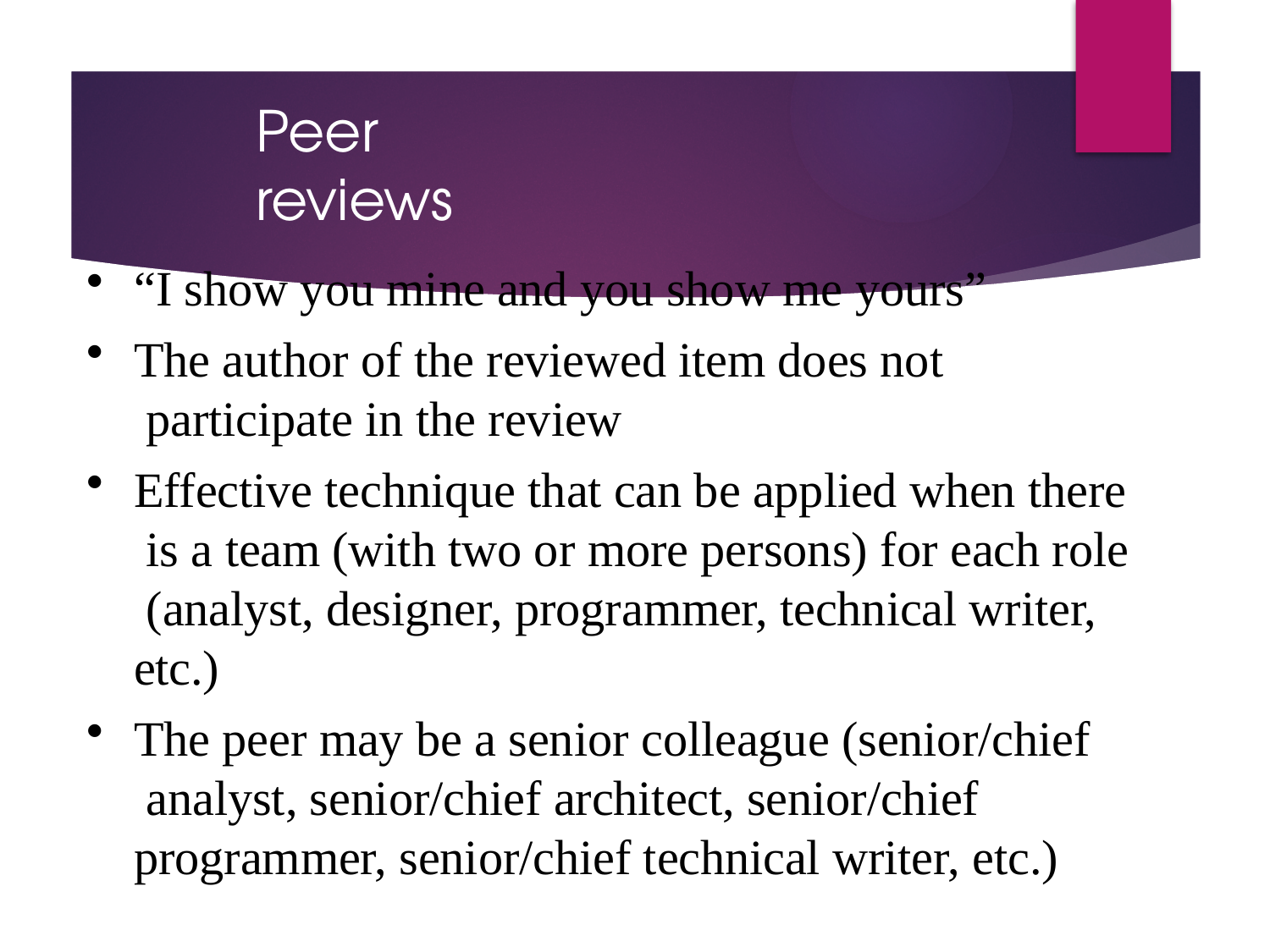

# Peer reviews
“I show you mine and you show me yours”
The author of the reviewed item does not  participate in the review
Effective technique that can be applied when there  is a team (with two or more persons) for each role  (analyst, designer, programmer, technical writer,  etc.)
The peer may be a senior colleague (senior/chief  analyst, senior/chief architect, senior/chief  programmer, senior/chief technical writer, etc.)